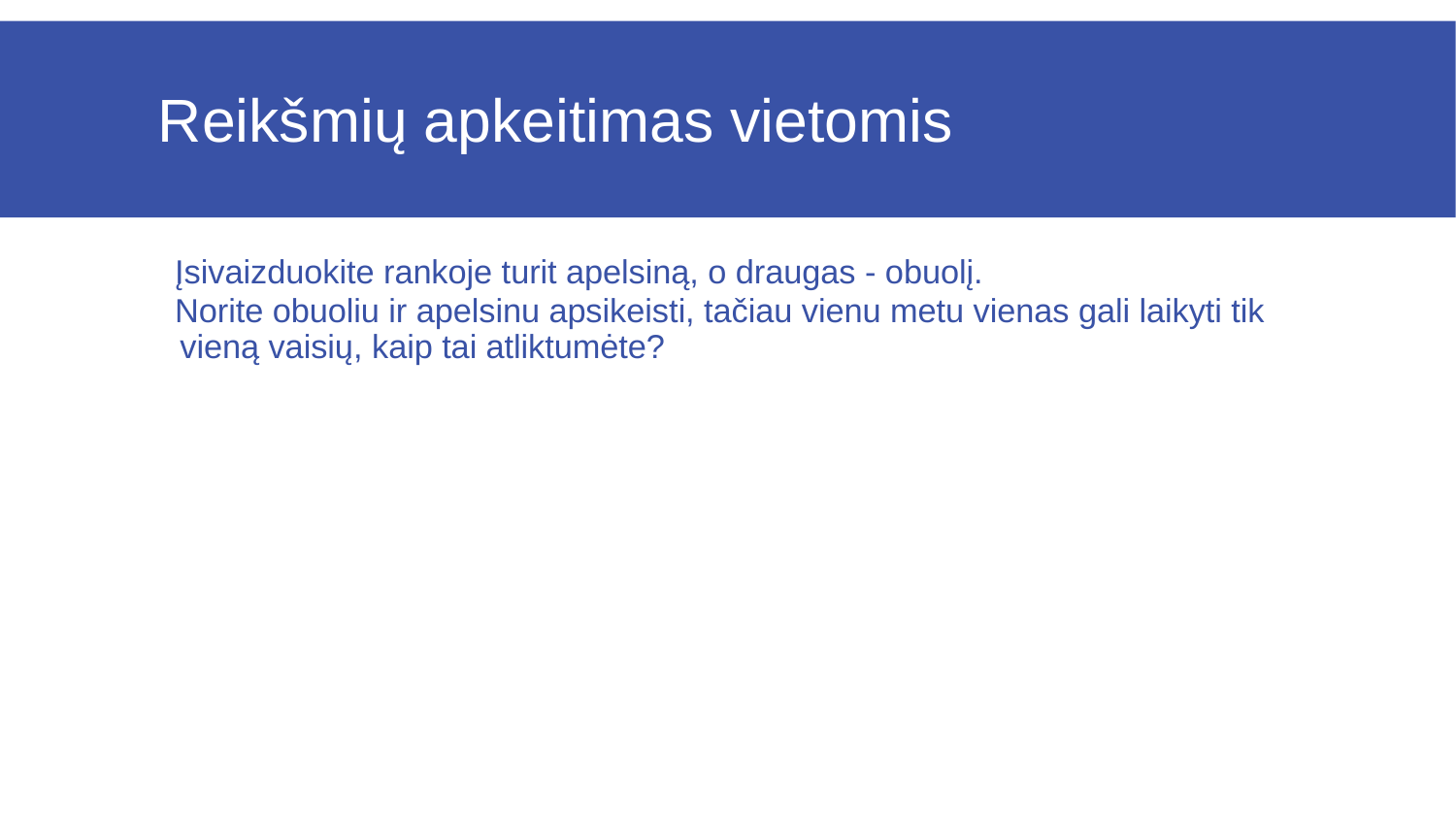

# Reikšmių apkeitimas vietomis
Įsivaizduokite rankoje turit apelsiną, o draugas - obuolį.
Norite obuoliu ir apelsinu apsikeisti, tačiau vienu metu vienas gali laikyti tik vieną vaisių, kaip tai atliktumėte?